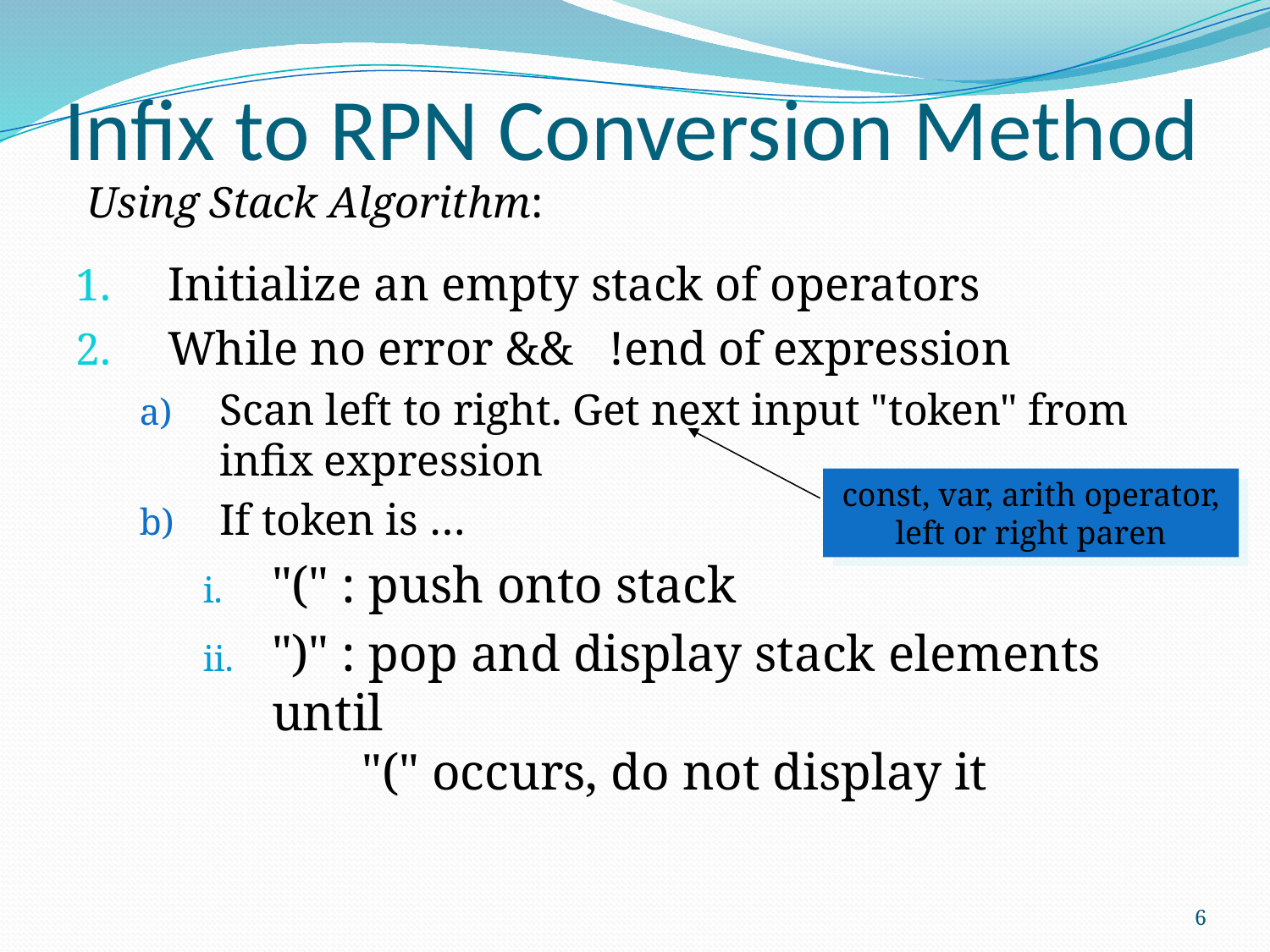

# Infix to RPN Conversion Method
Using Stack Algorithm:
Initialize an empty stack of operators
While no error &&   !end of expression
Scan left to right. Get next input "token" from infix expression
If token is …
"(" : push onto stack
")" : pop and display stack elements until
       "(" occurs, do not display it

const, var, arith operator, left or right paren
6